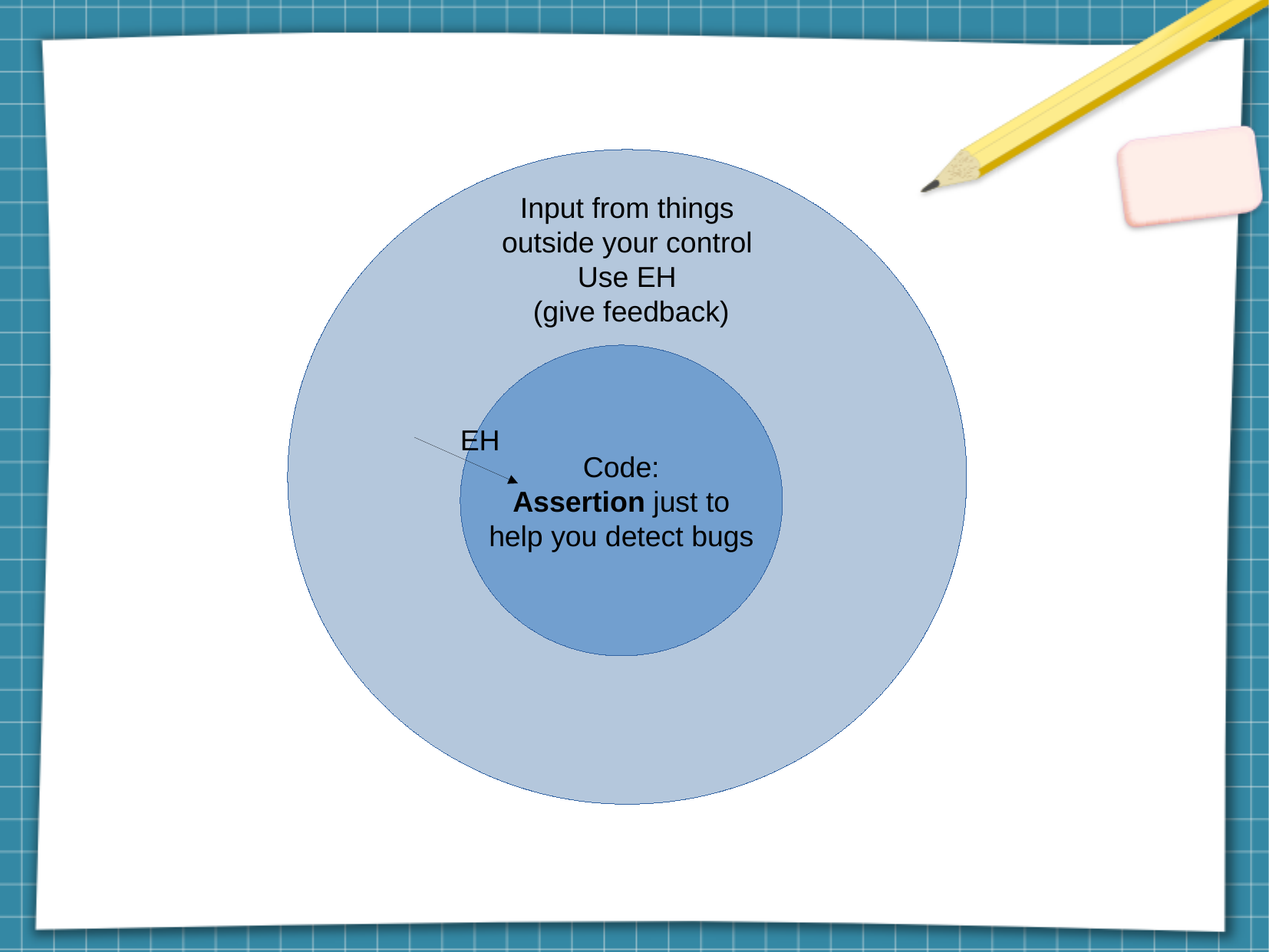

Input from things outside your control
Use EH
 (give feedback)
Code:
Assertion just to
help you detect bugs
EH